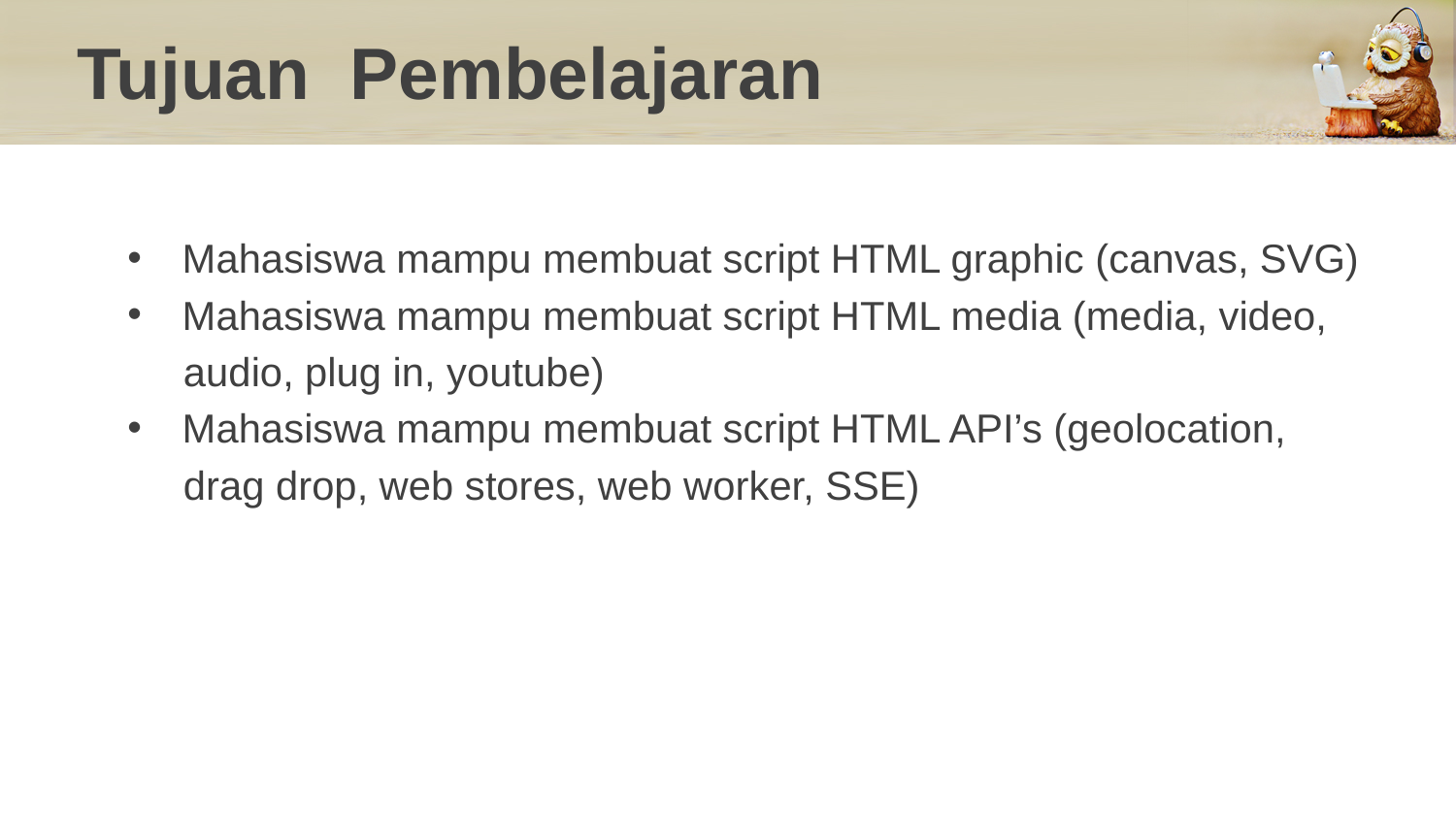

# Tujuan  Pembelajaran
Mahasiswa mampu membuat script HTML graphic (canvas, SVG)
Mahasiswa mampu membuat script HTML media (media, video,
     audio, plug in, youtube)
Mahasiswa mampu membuat script HTML API’s (geolocation,
     drag drop, web stores, web worker, SSE)